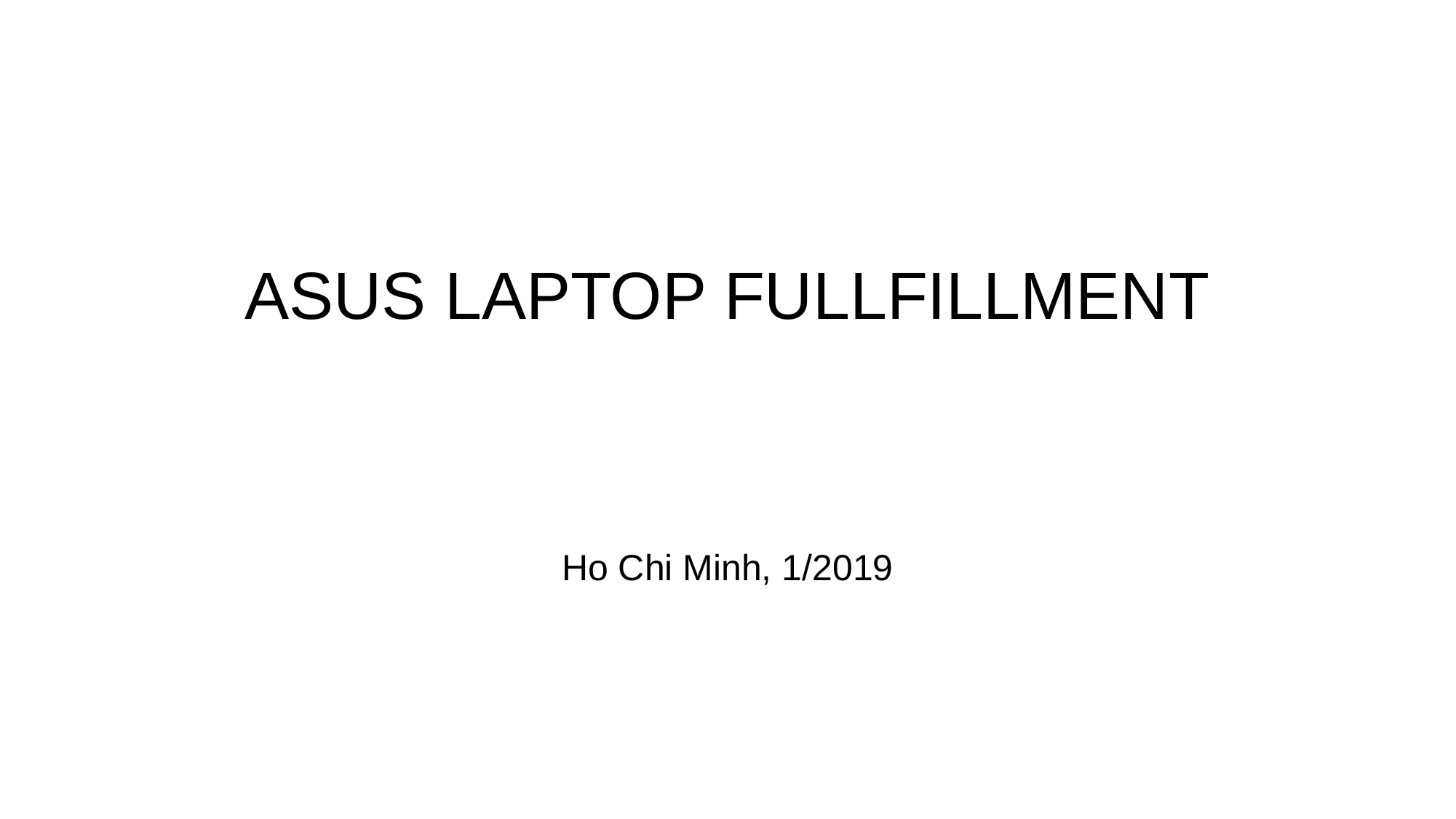

# ASUS LAPTOP FULLFILLMENT

Ho Chi Minh, 1/2019